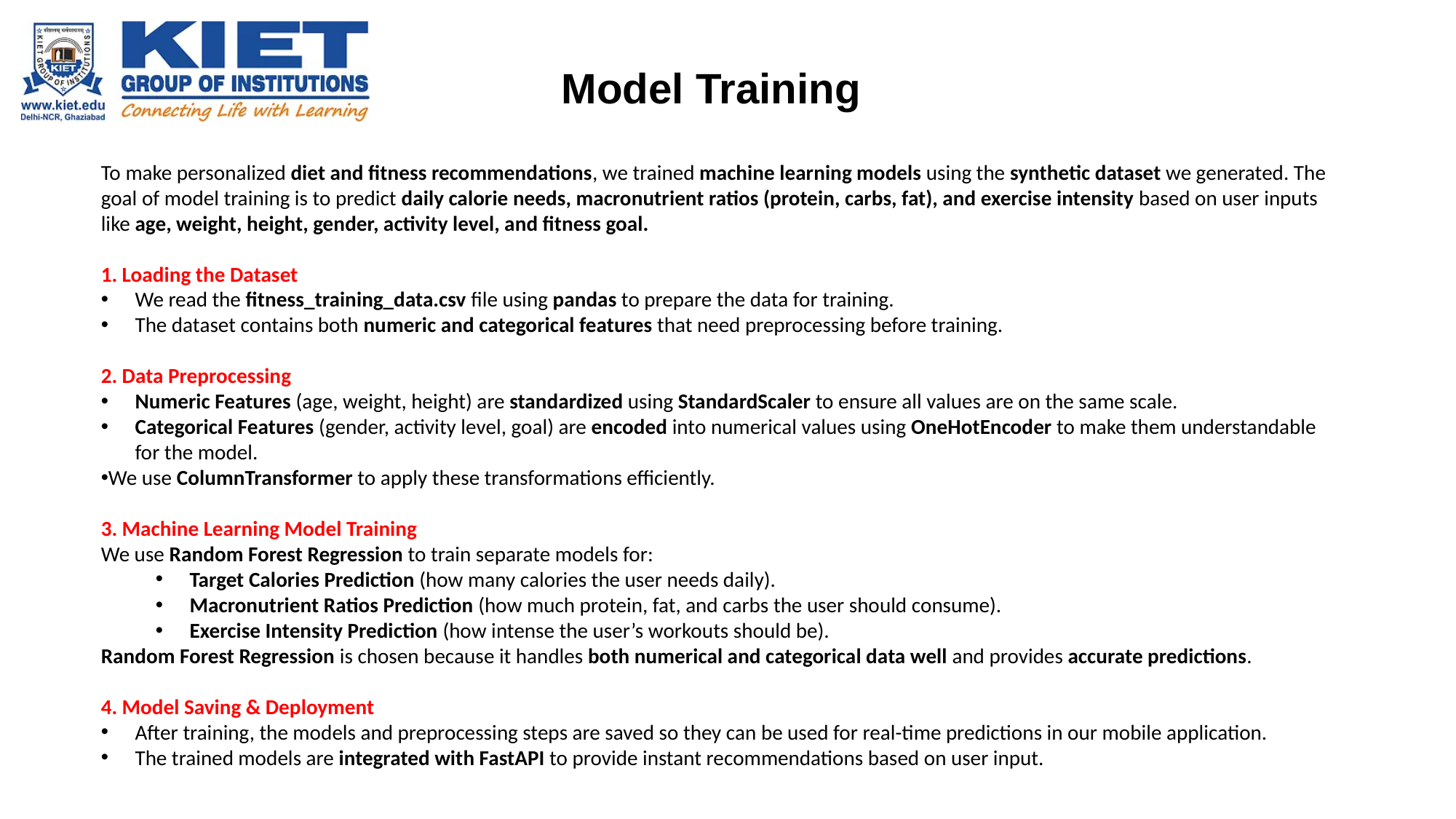

# Model Training
To make personalized diet and fitness recommendations, we trained machine learning models using the synthetic dataset we generated. The goal of model training is to predict daily calorie needs, macronutrient ratios (protein, carbs, fat), and exercise intensity based on user inputs like age, weight, height, gender, activity level, and fitness goal.

1. Loading the Dataset
We read the fitness_training_data.csv file using pandas to prepare the data for training.
The dataset contains both numeric and categorical features that need preprocessing before training.

2. Data Preprocessing
Numeric Features (age, weight, height) are standardized using StandardScaler to ensure all values are on the same scale.
Categorical Features (gender, activity level, goal) are encoded into numerical values using OneHotEncoder to make them understandable for the model.
We use ColumnTransformer to apply these transformations efficiently.

3. Machine Learning Model Training
We use Random Forest Regression to train separate models for:
Target Calories Prediction (how many calories the user needs daily).
Macronutrient Ratios Prediction (how much protein, fat, and carbs the user should consume).
Exercise Intensity Prediction (how intense the user’s workouts should be).
Random Forest Regression is chosen because it handles both numerical and categorical data well and provides accurate predictions.

4. Model Saving & Deployment
After training, the models and preprocessing steps are saved so they can be used for real-time predictions in our mobile application.
The trained models are integrated with FastAPI to provide instant recommendations based on user input.